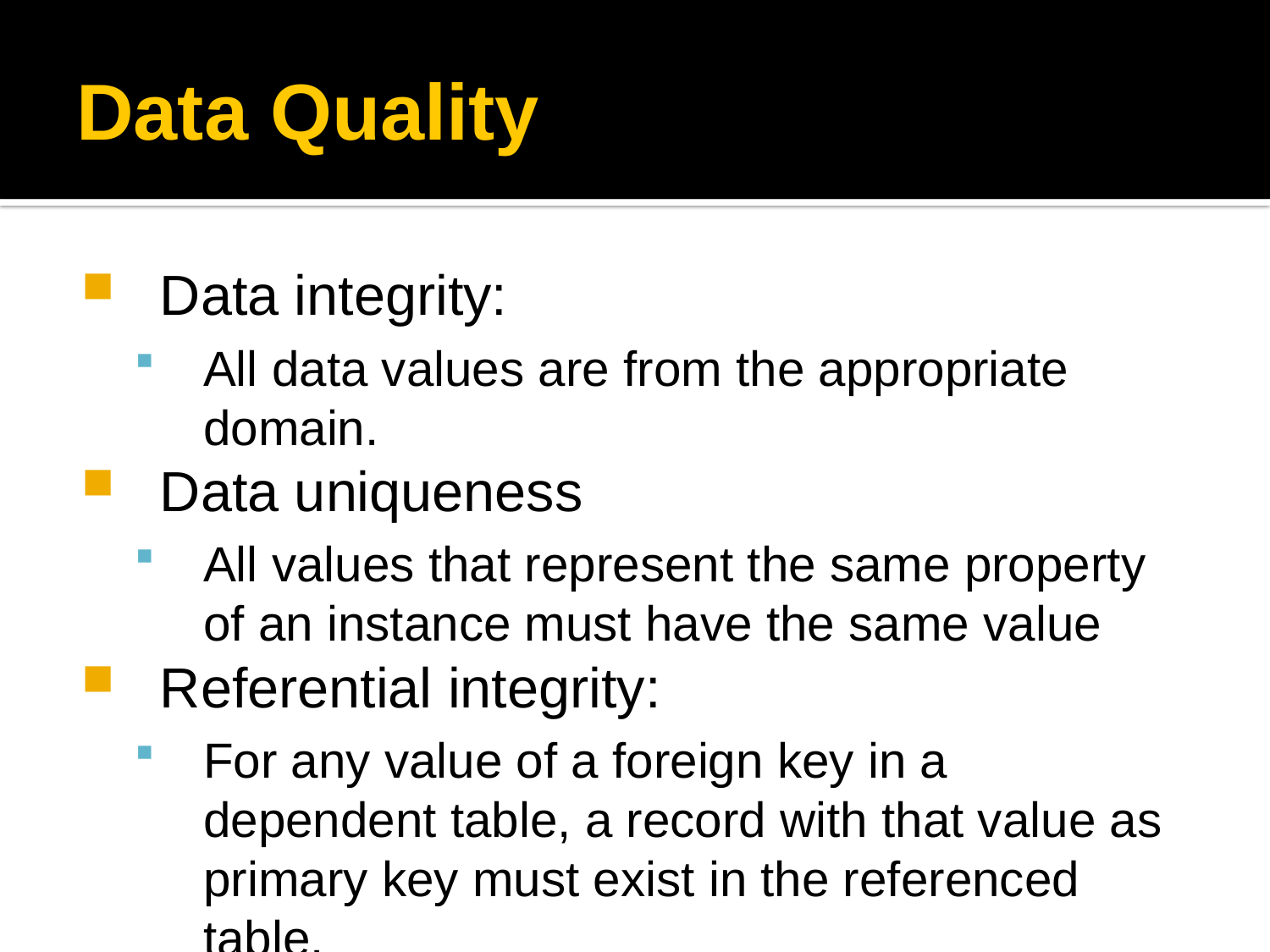

# Data Quality
Data integrity:
All data values are from the appropriate domain.
Data uniqueness
All values that represent the same property of an instance must have the same value
Referential integrity:
For any value of a foreign key in a dependent table, a record with that value as primary key must exist in the referenced table.